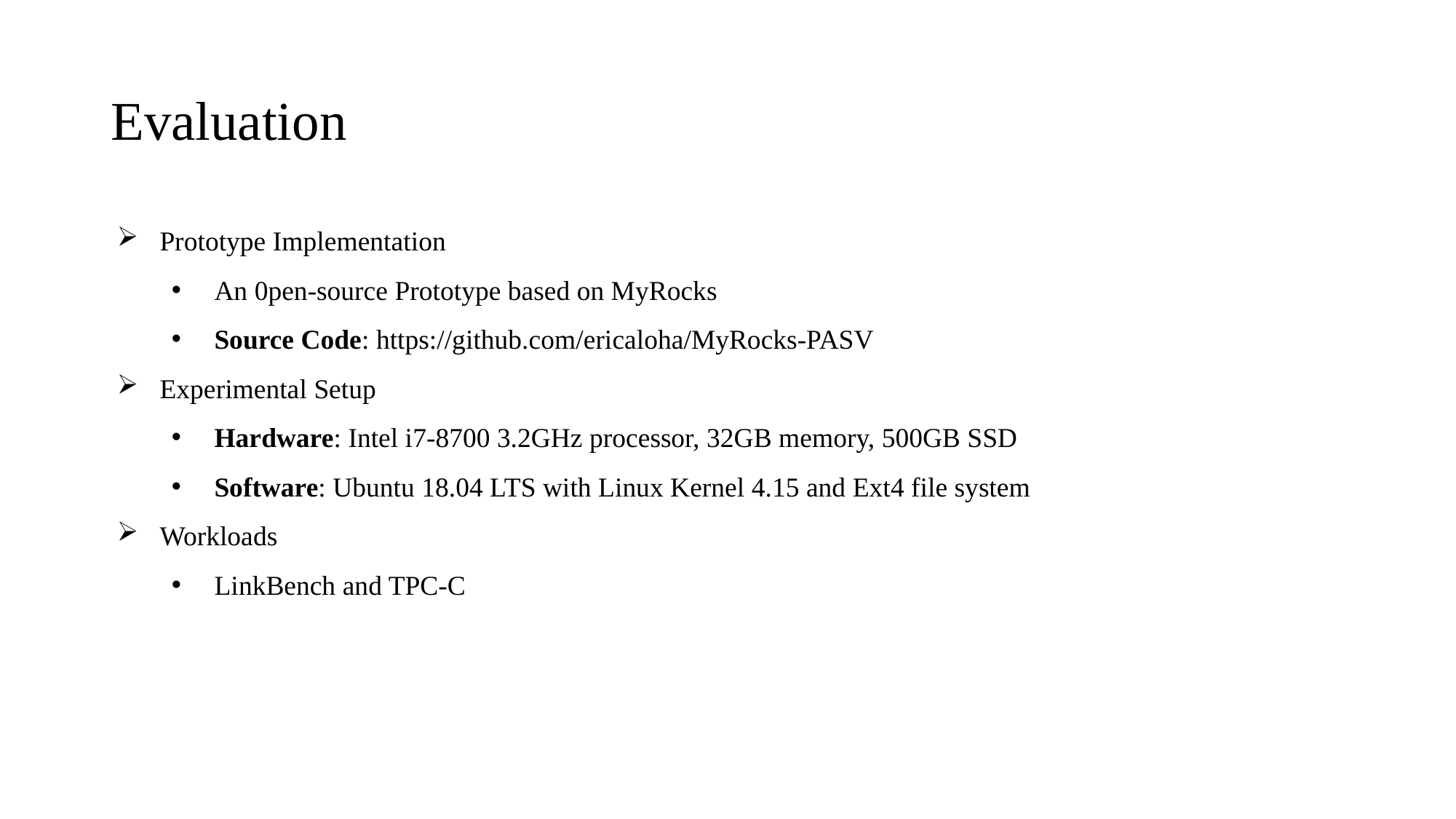

# Evaluation
Prototype Implementation
An 0pen-source Prototype based on MyRocks
Source Code: https://github.com/ericaloha/MyRocks-PASV
Experimental Setup
Hardware: Intel i7-8700 3.2GHz processor, 32GB memory, 500GB SSD
Software: Ubuntu 18.04 LTS with Linux Kernel 4.15 and Ext4 file system
Workloads
LinkBench and TPC-C